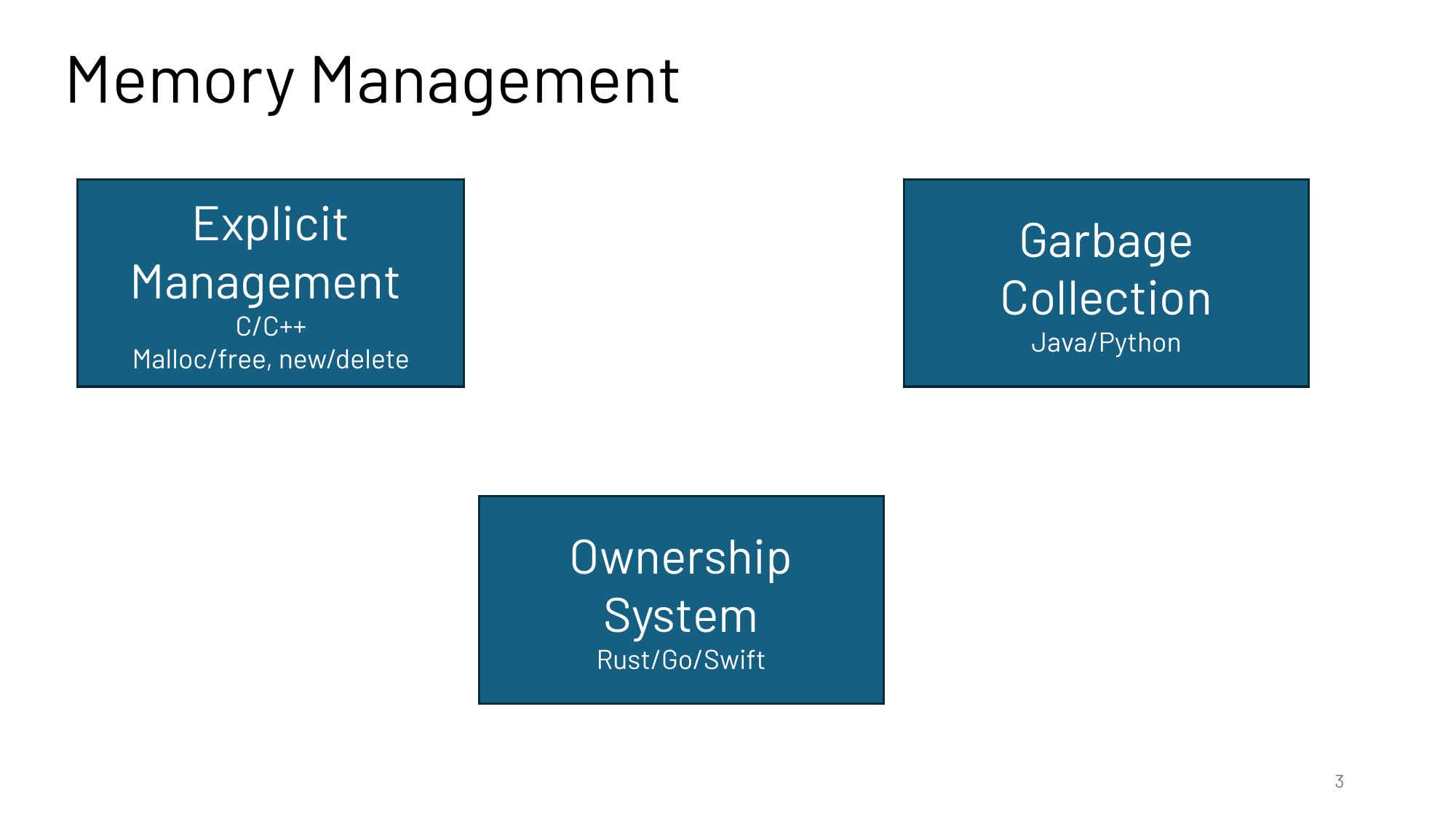

# Memory Management
Explicit Management
C/C++
Malloc/free, new/delete
Garbage Collection
Java/Python
Ownership System
Rust/Go/Swift
3